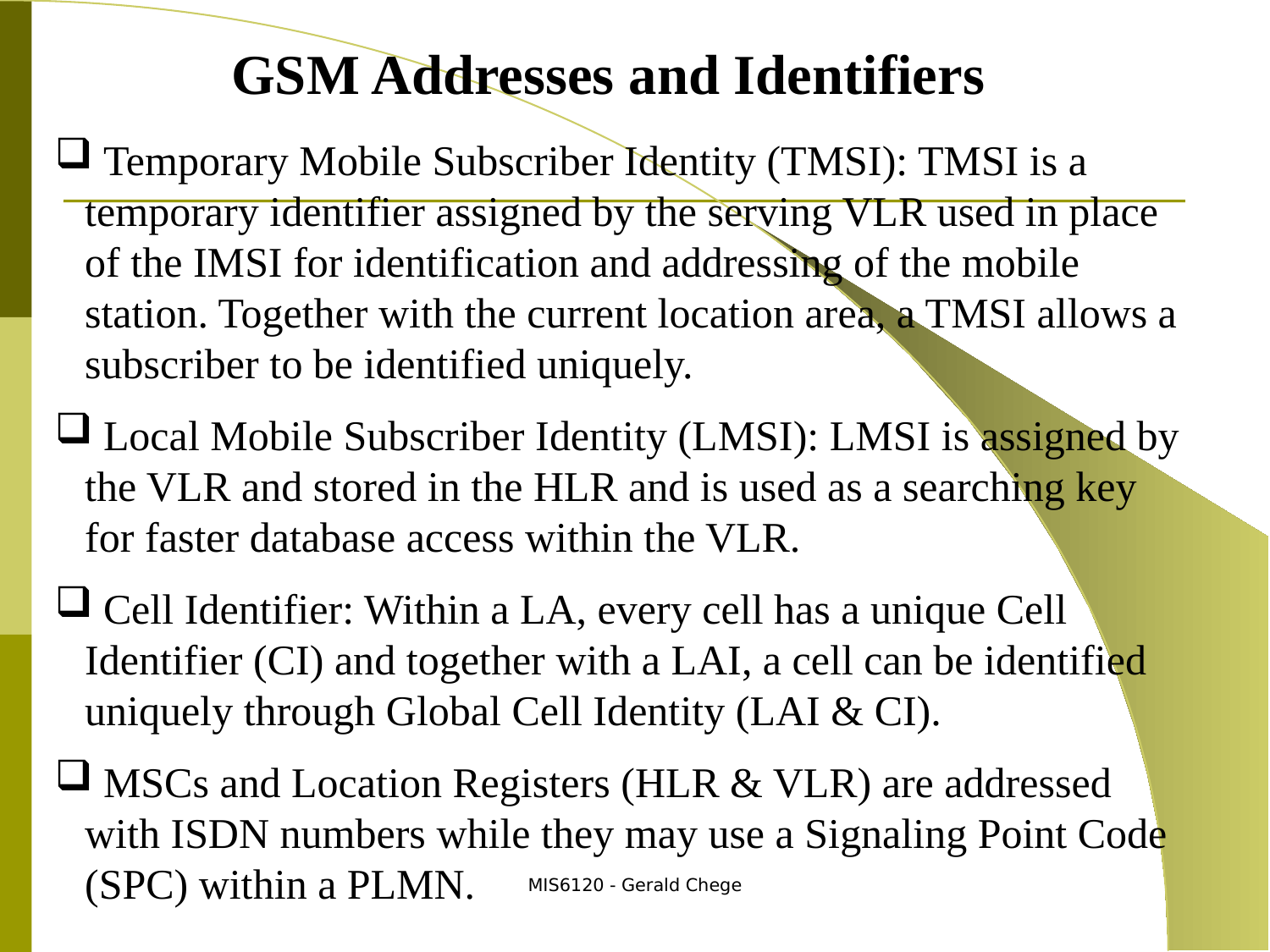

GSM Addresses and Identifiers
 Temporary Mobile Subscriber Identity (TMSI): TMSI is a temporary identifier assigned by the serving VLR used in place of the IMSI for identification and addressing of the mobile station. Together with the current location area, a TMSI allows a subscriber to be identified uniquely.
 Local Mobile Subscriber Identity (LMSI): LMSI is assigned by the VLR and stored in the HLR and is used as a searching key for faster database access within the VLR.
 Cell Identifier: Within a LA, every cell has a unique Cell Identifier (CI) and together with a LAI, a cell can be identified uniquely through Global Cell Identity (LAI & CI).
 MSCs and Location Registers (HLR & VLR) are addressed with ISDN numbers while they may use a Signaling Point Code (SPC) within a PLMN.
MIS6120 - Gerald Chege